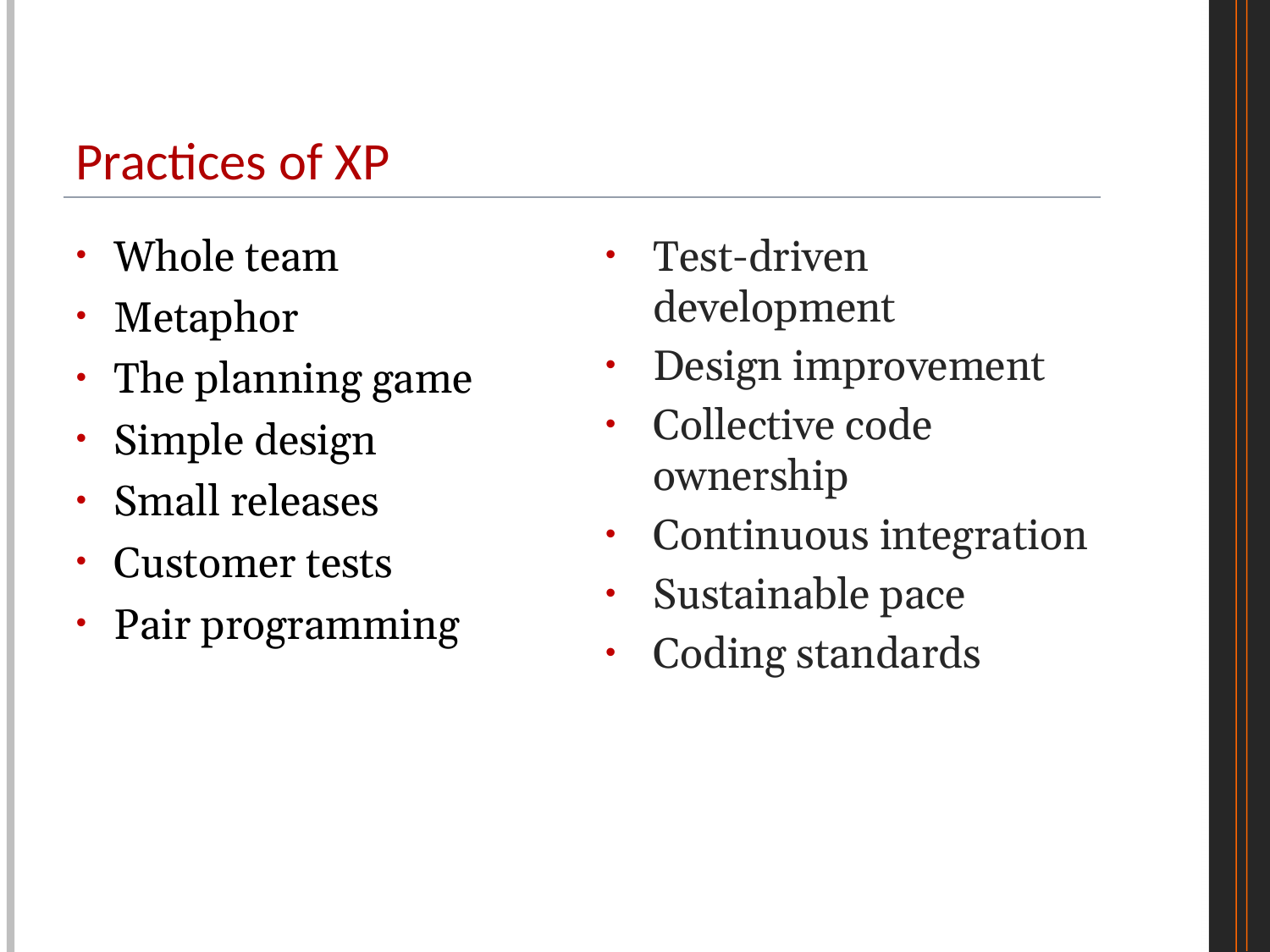

# Practices of XP
Whole team
Metaphor
The planning game
Simple design
Small releases
Customer tests
Pair programming

Test-driven development
Design improvement
Collective code ownership
Continuous integration
Sustainable pace
Coding standards